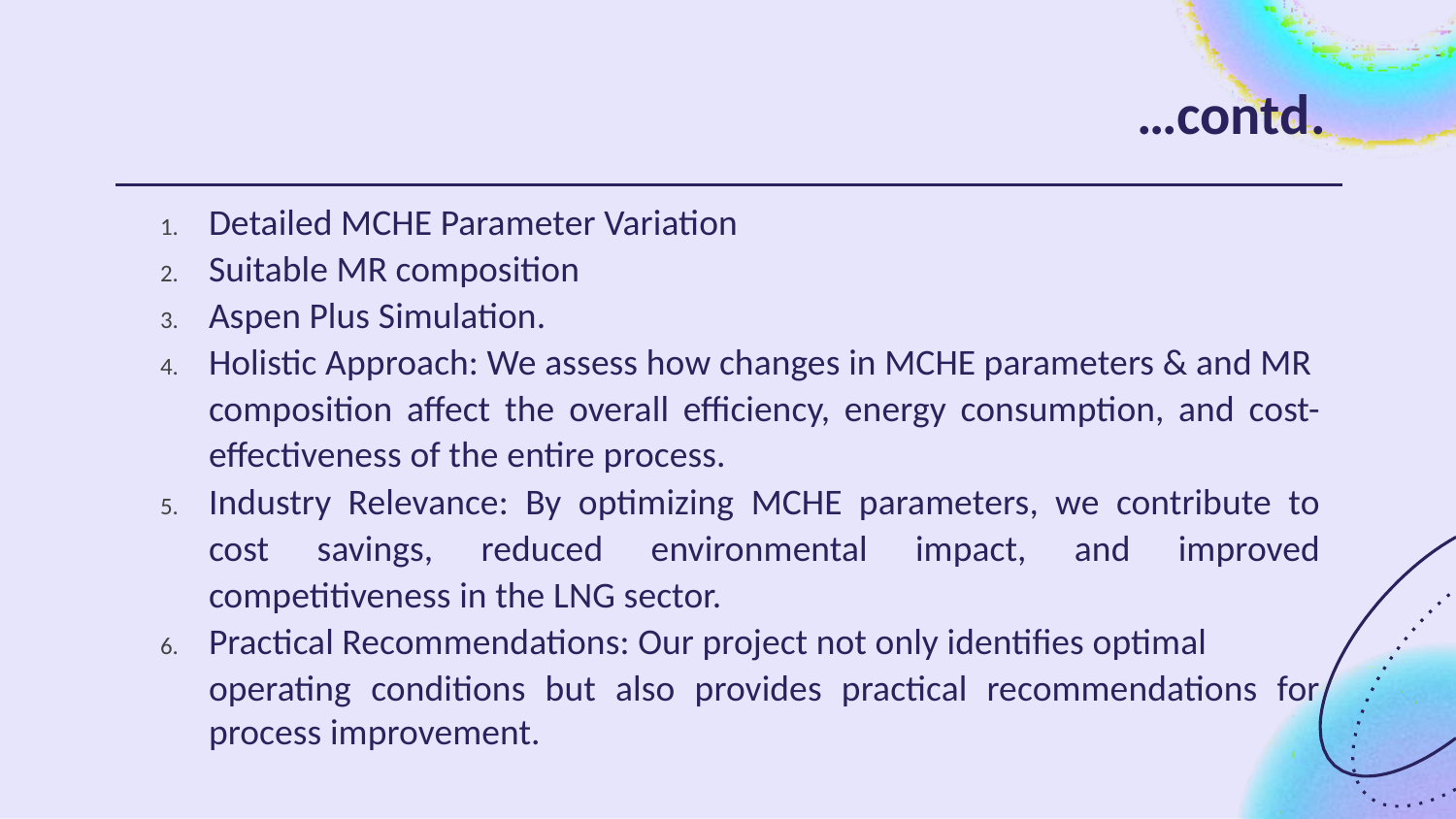

# …contd.

Detailed MCHE Parameter Variation
Suitable MR composition
Aspen Plus Simulation.
Holistic Approach: We assess how changes in MCHE parameters & and MR  composition affect the overall efficiency, energy consumption, and cost-effectiveness of the entire process.
Industry Relevance: By optimizing MCHE parameters, we contribute to cost savings, reduced environmental impact, and improved competitiveness in the LNG sector.
Practical Recommendations: Our project not only identifies optimal
operating conditions but also provides practical recommendations for process improvement.